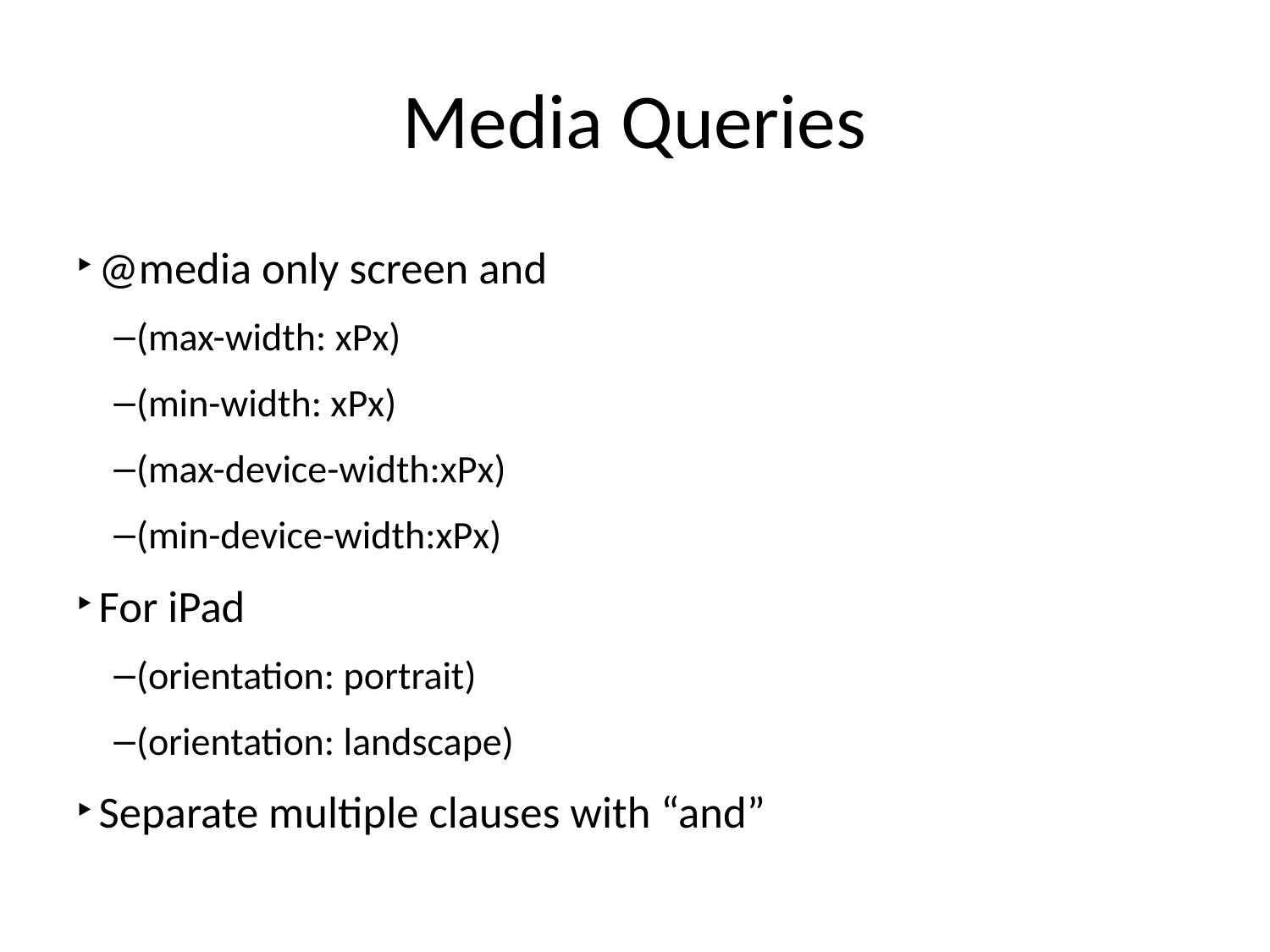

# Media Queries
@media only screen and
(max-width: xPx)
(min-width: xPx)
(max-device-width:xPx)
(min-device-width:xPx)
For iPad
(orientation: portrait)
(orientation: landscape)
Separate multiple clauses with “and”